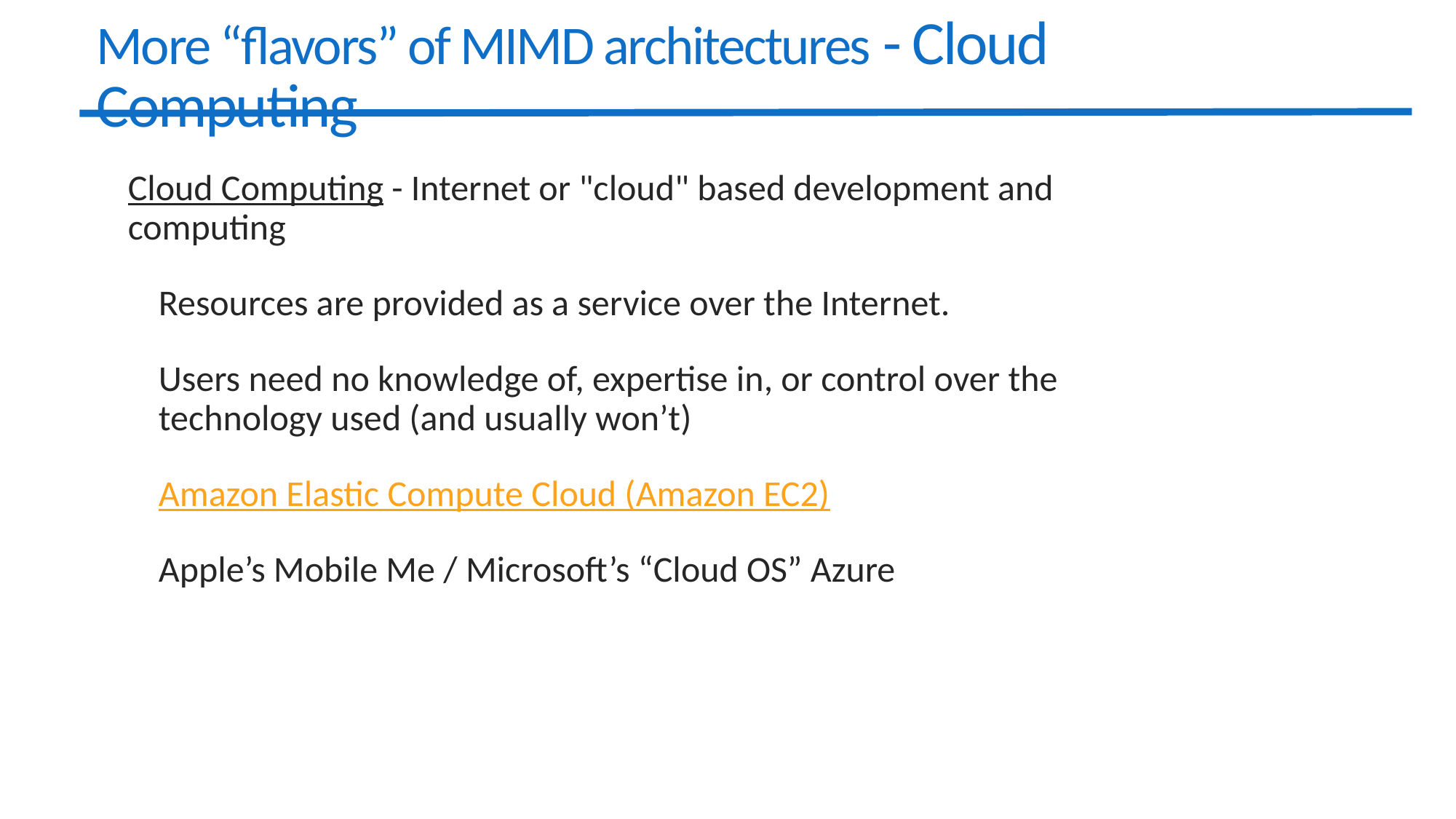

# More “flavors” of MIMD architectures - Cloud Computing
Cloud Computing - Internet or "cloud" based development and computing
Resources are provided as a service over the Internet.
Users need no knowledge of, expertise in, or control over the technology used (and usually won’t)
Amazon Elastic Compute Cloud (Amazon EC2)
Apple’s Mobile Me / Microsoft’s “Cloud OS” Azure